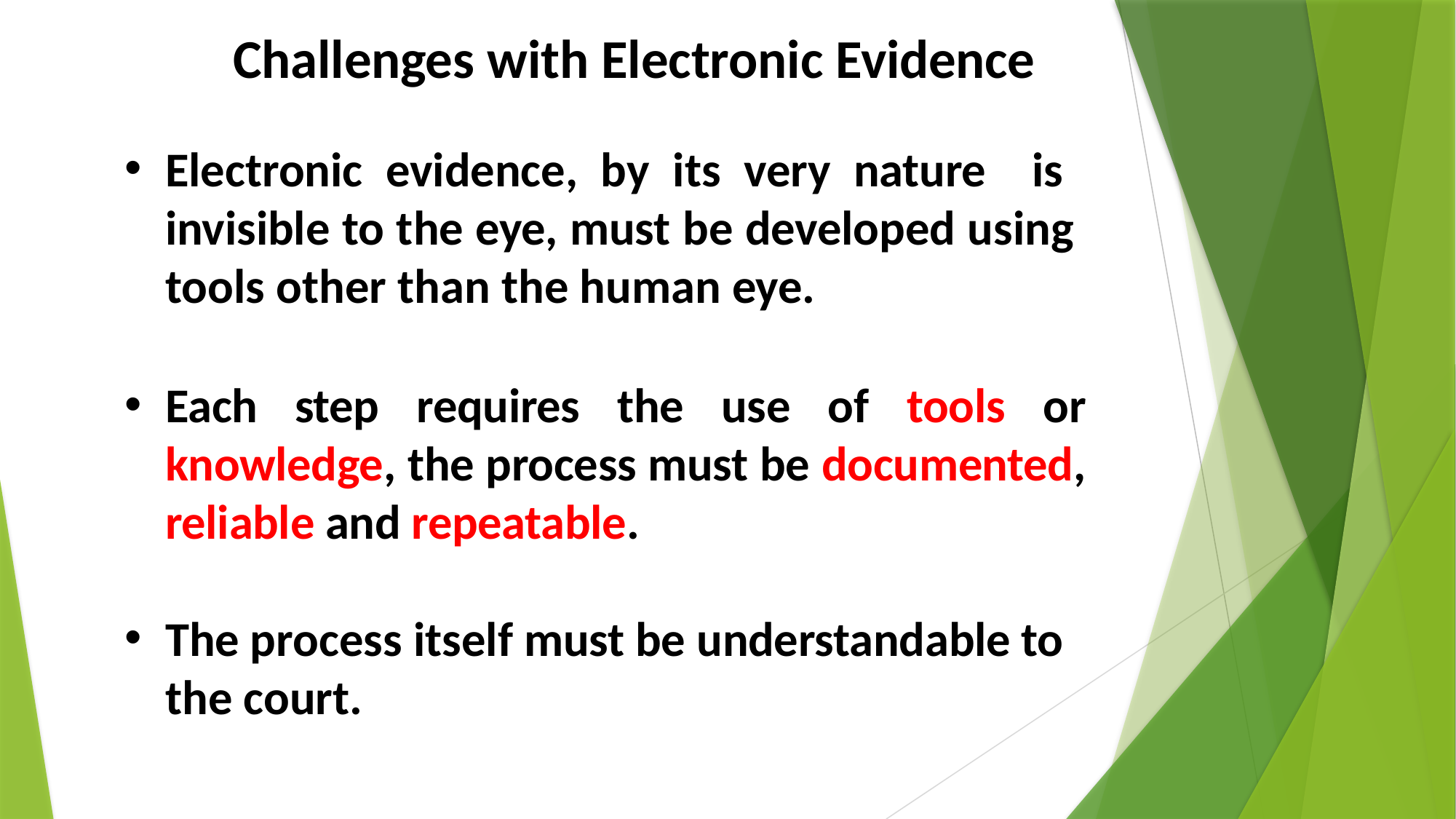

# Challenges with Electronic Evidence
Electronic evidence, by its very nature  is  invisible to the eye, must be developed using  tools other than the human eye.

Each step requires the use of tools or knowledge, the process must be documented, reliable and repeatable.

The process itself must be understandable to  the court.